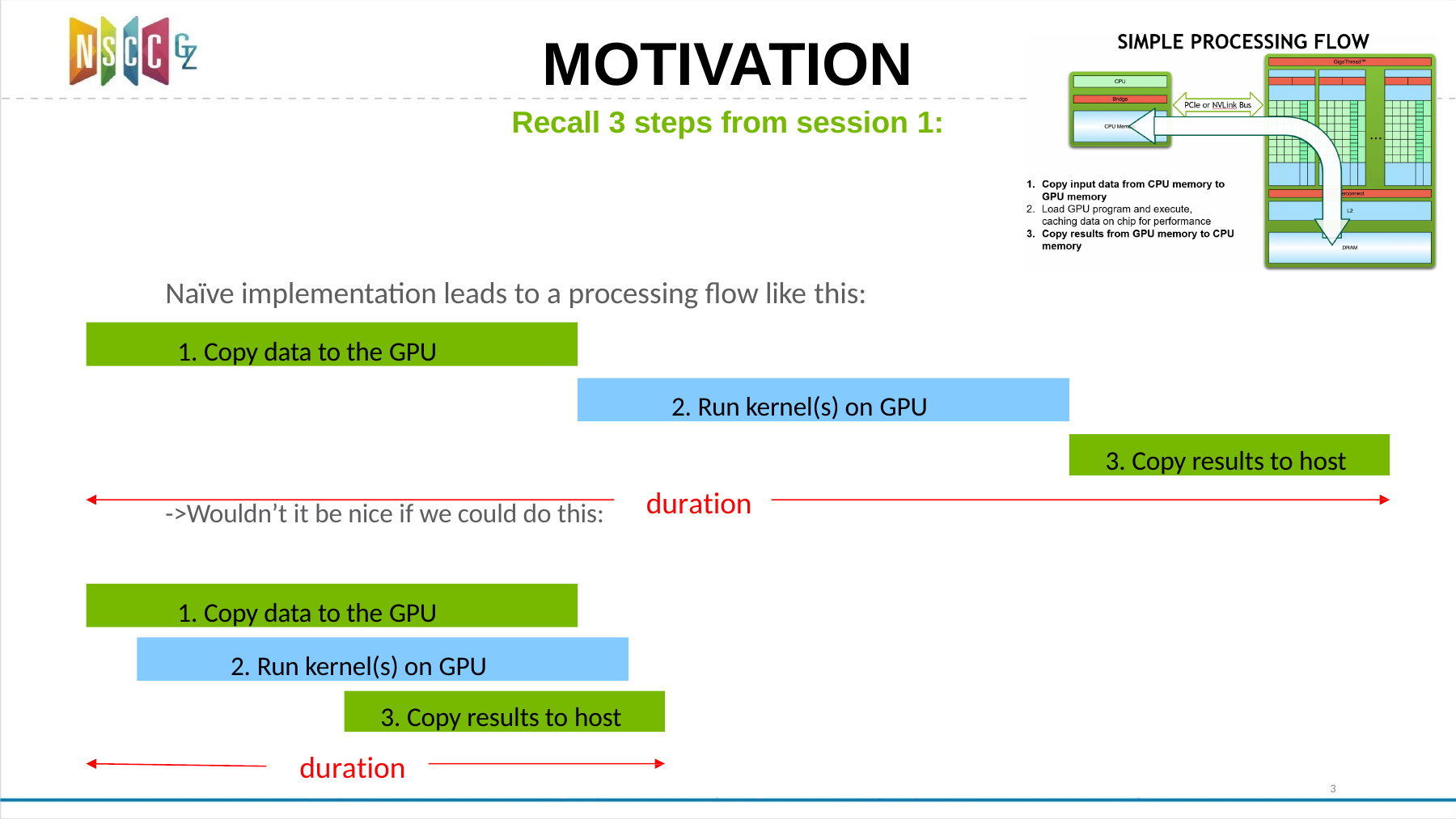

# MOTIVATION
Recall 3 steps from session 1:

Naïve implementation leads to a processing flow like this:
1. Copy data to the GPU
2. Run kernel(s) on GPU
3. Copy results to host
duration
->Wouldn’t it be nice if we could do this:

1. Copy data to the GPU
2. Run kernel(s) on GPU
3. Copy results to host
duration

3